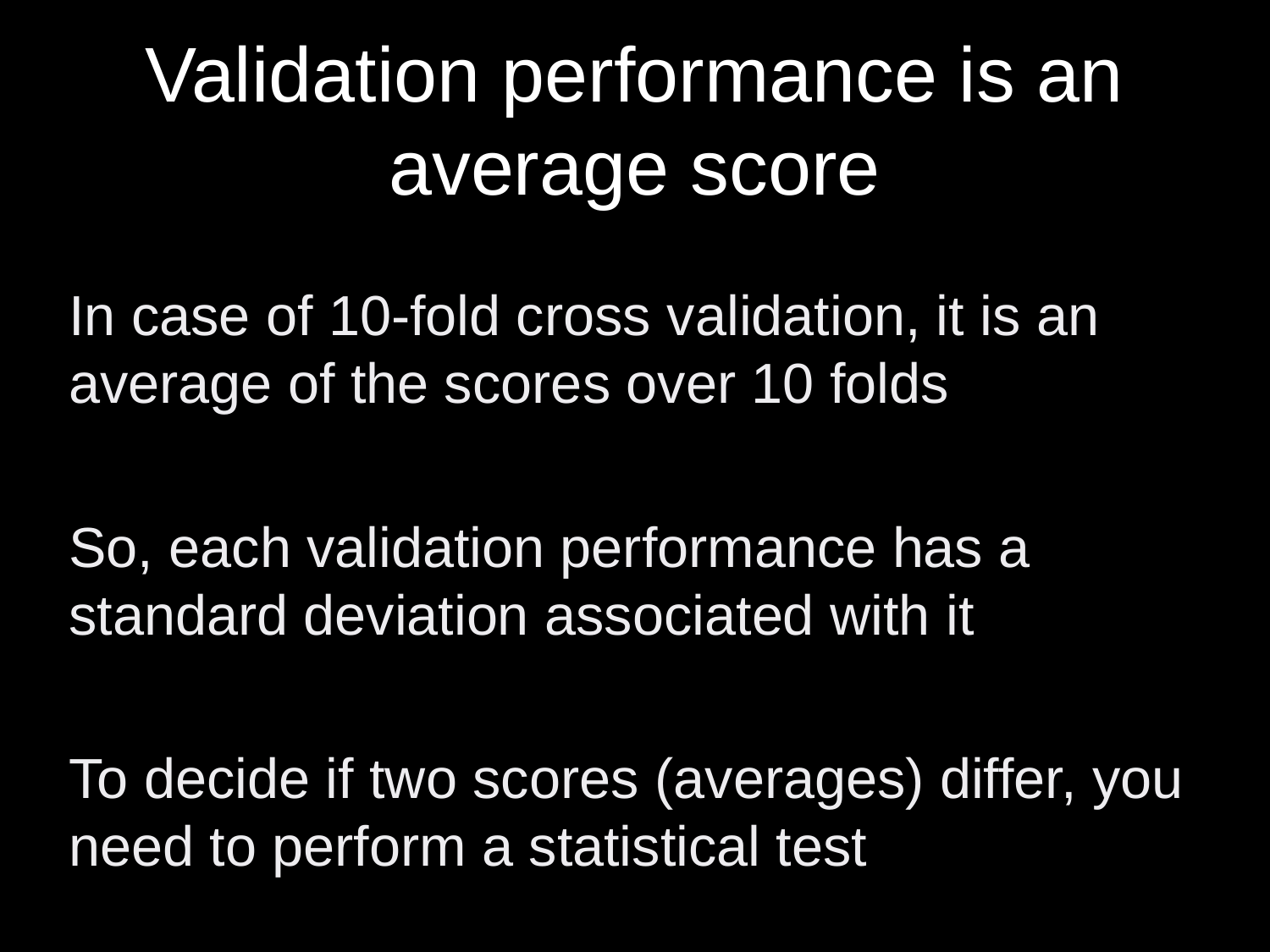

# Validation performance is an average score
In case of 10-fold cross validation, it is an average of the scores over 10 folds

So, each validation performance has a standard deviation associated with it

To decide if two scores (averages) differ, you need to perform a statistical test